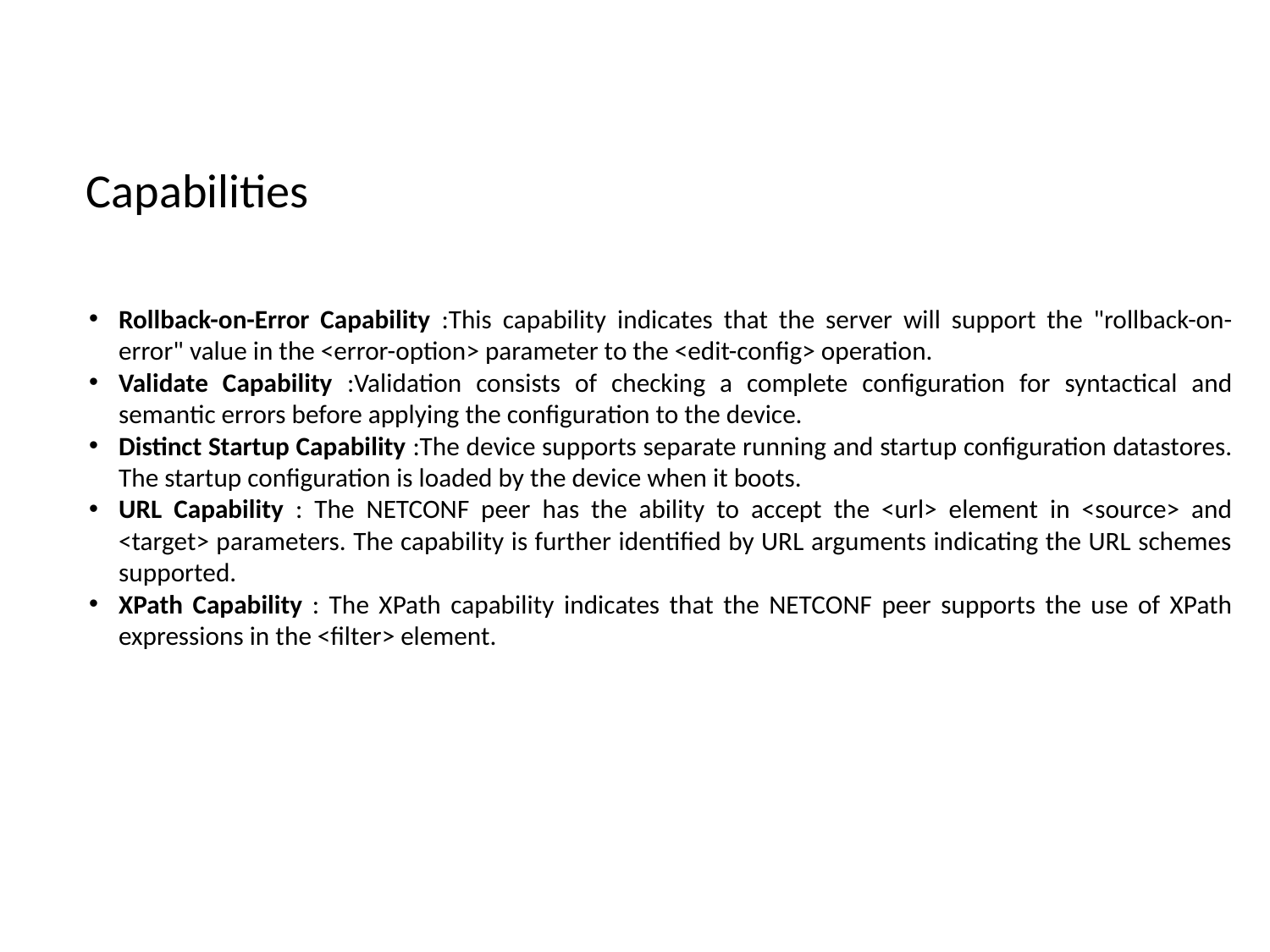

Capabilities
Rollback-on-Error Capability :This capability indicates that the server will support the "rollback-on-error" value in the <error-option> parameter to the <edit-config> operation.
Validate Capability :Validation consists of checking a complete configuration for syntactical and semantic errors before applying the configuration to the device.
Distinct Startup Capability :The device supports separate running and startup configuration datastores. The startup configuration is loaded by the device when it boots.
URL Capability : The NETCONF peer has the ability to accept the <url> element in <source> and <target> parameters. The capability is further identified by URL arguments indicating the URL schemes supported.
XPath Capability : The XPath capability indicates that the NETCONF peer supports the use of XPath expressions in the <filter> element.